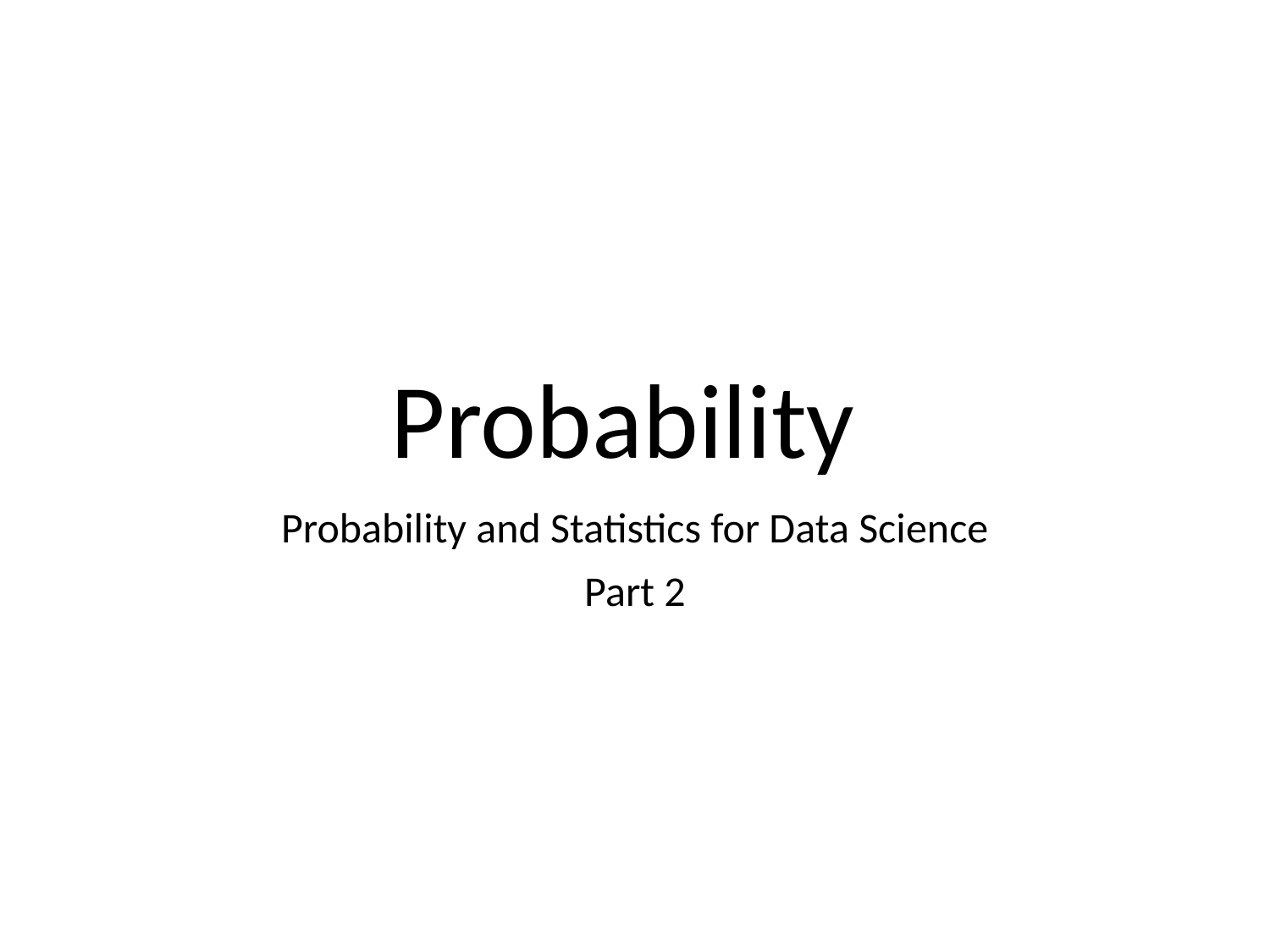

# Probability

Probability and Statistics for Data Science
Part 2